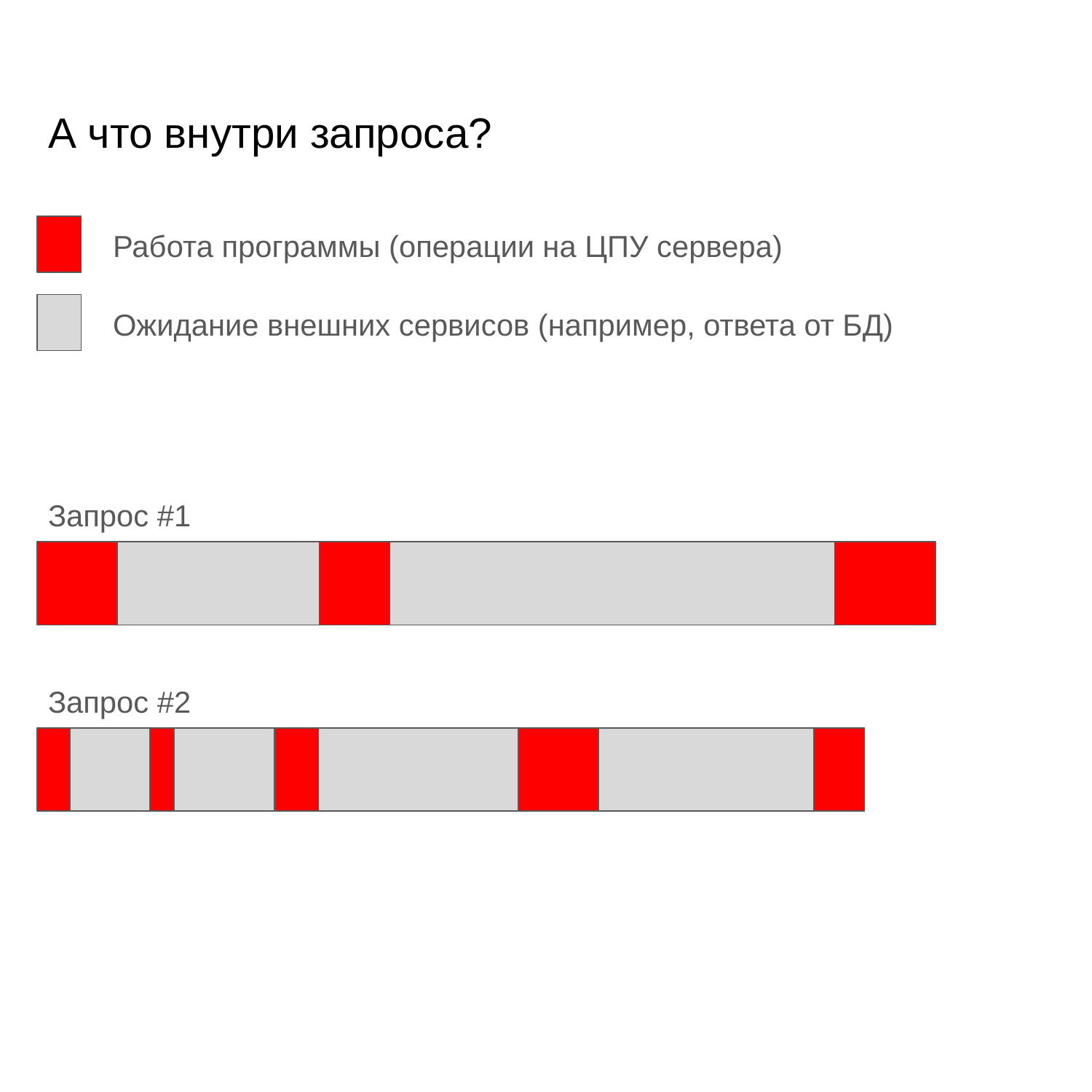

# А что внутри запроса?

Работа программы (операции на ЦПУ сервера)

Ожидание внешних сервисов (например, ответа от БД)
Запрос #1

Запрос #2